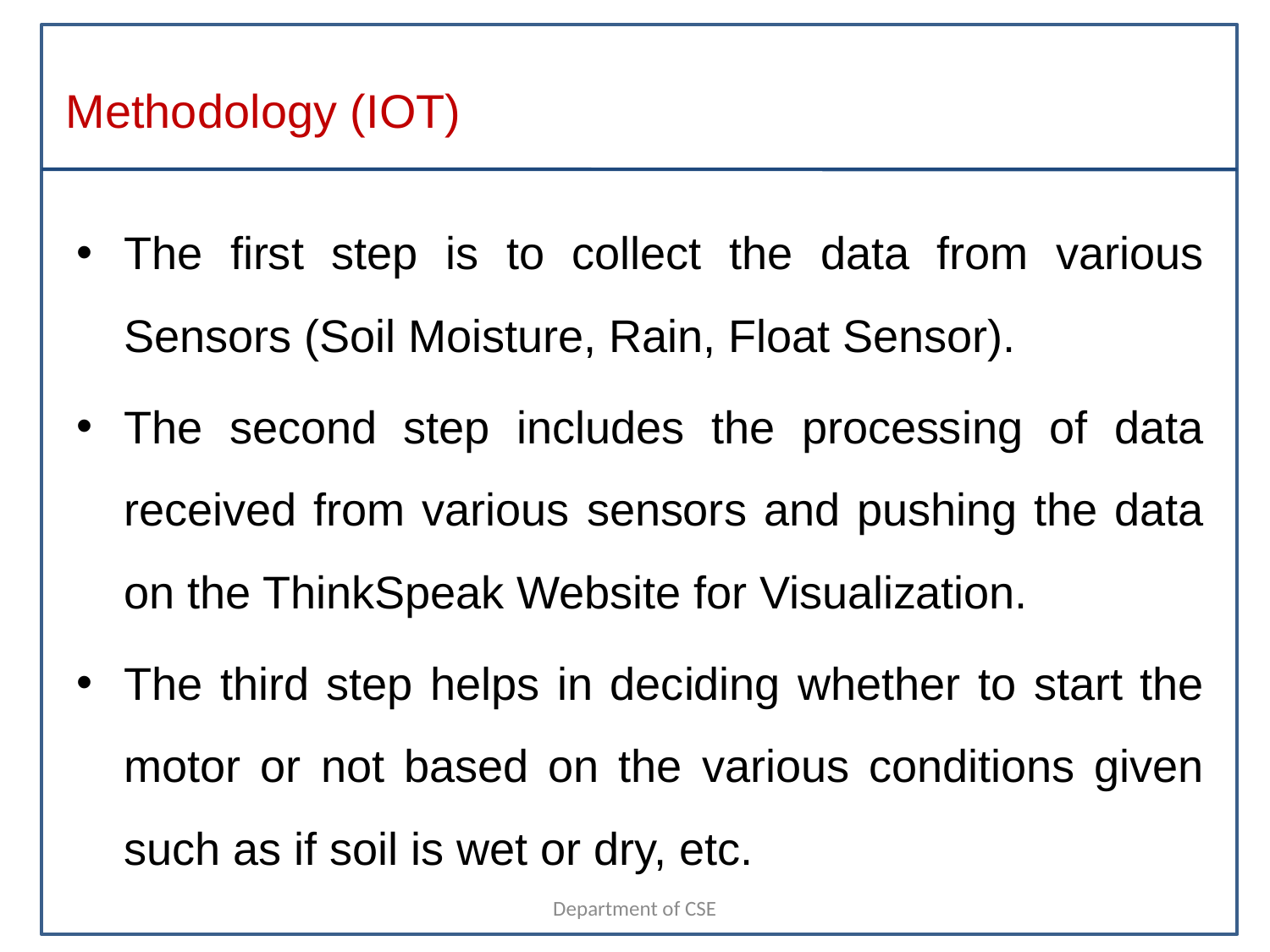

# Methodology (IOT)
The first step is to collect the data from various Sensors (Soil Moisture, Rain, Float Sensor).
The second step includes the processing of data received from various sensors and pushing the data on the ThinkSpeak Website for Visualization.
The third step helps in deciding whether to start the motor or not based on the various conditions given such as if soil is wet or dry, etc.

Department of CSE
11